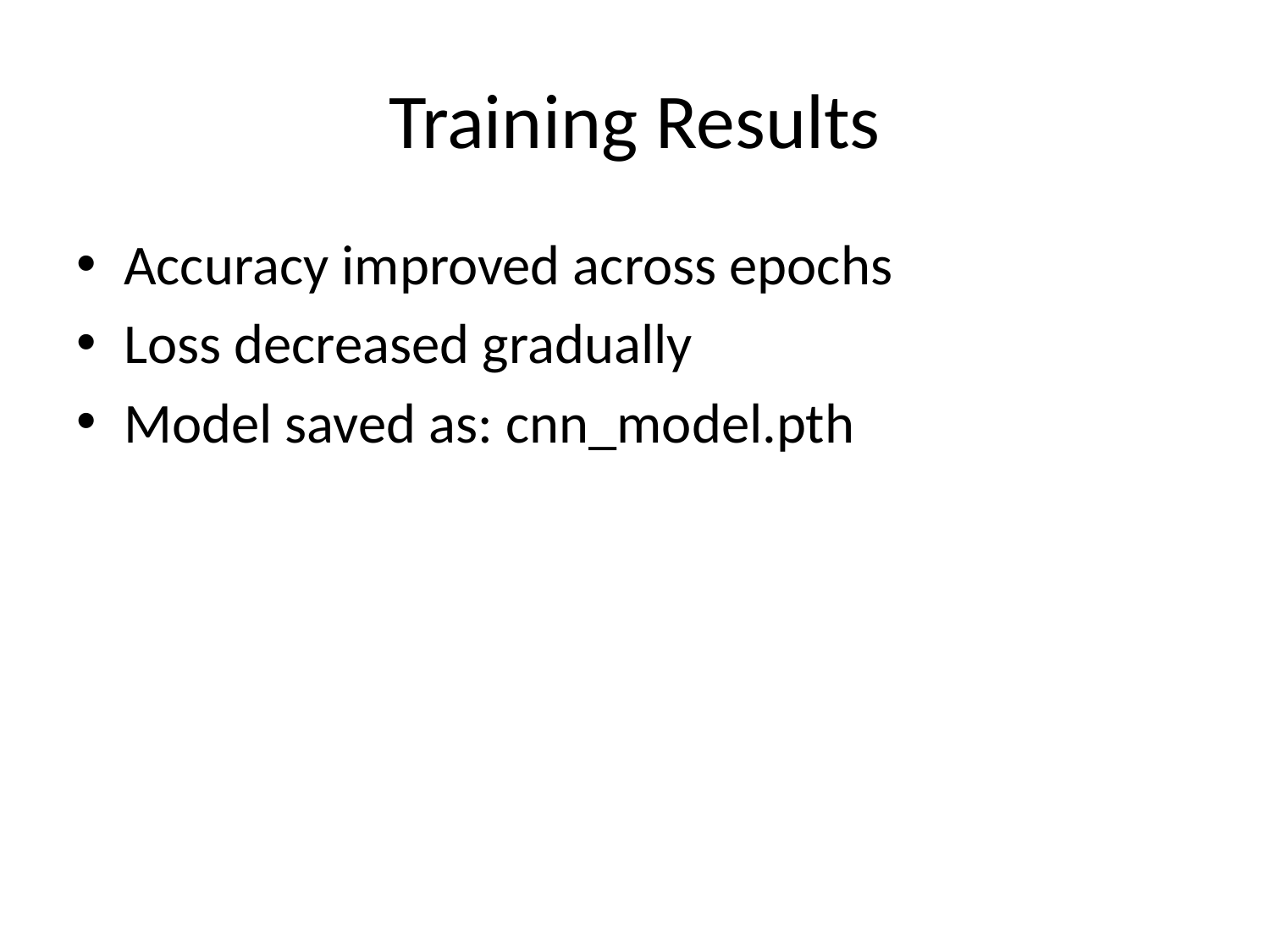

# Training Results
Accuracy improved across epochs
Loss decreased gradually
Model saved as: cnn_model.pth